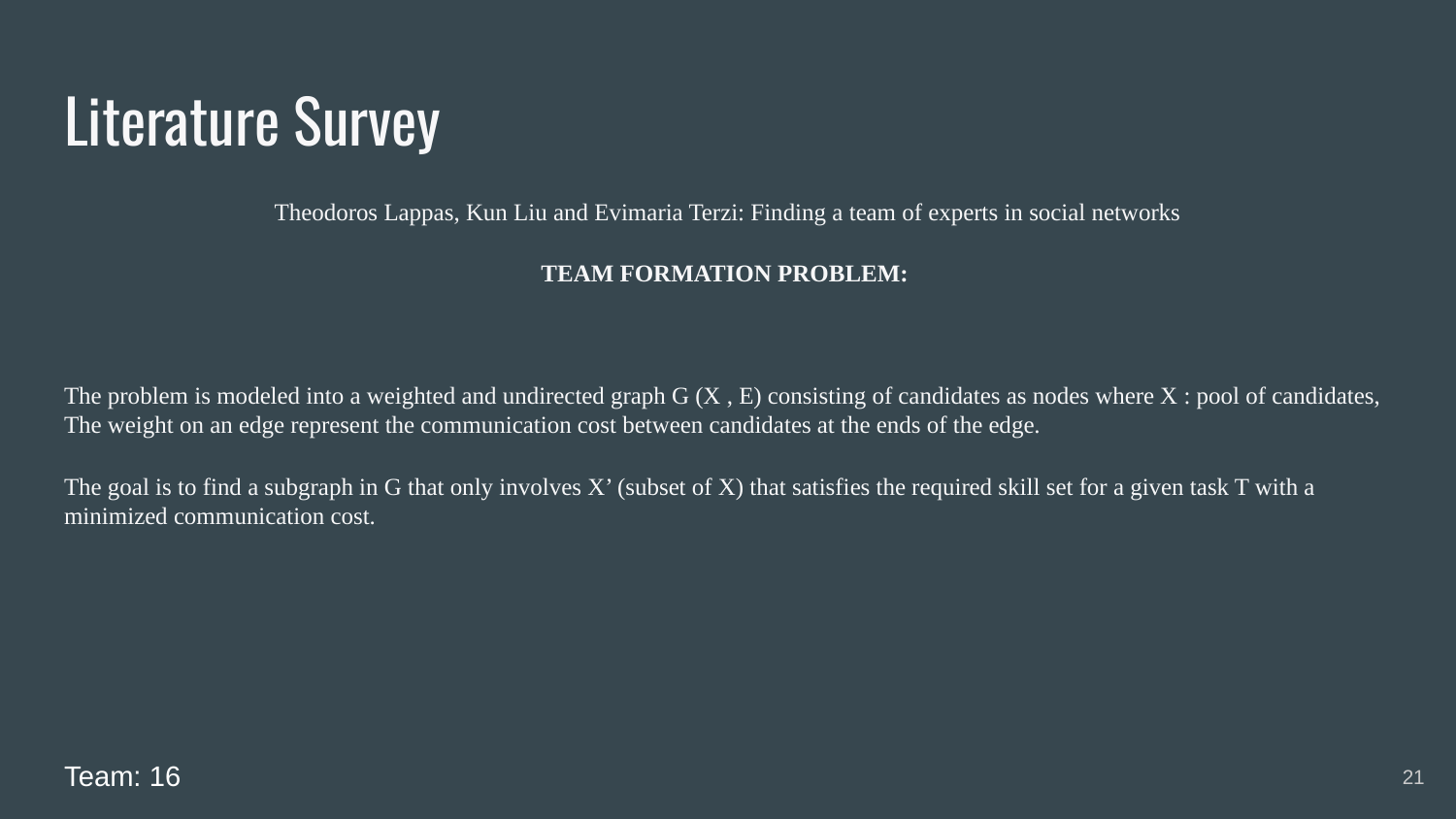

# Literature Survey
Theodoros Lappas, Kun Liu and Evimaria Terzi: Finding a team of experts in social networks
TEAM FORMATION PROBLEM:

The problem is modeled into a weighted and undirected graph G (X , E) consisting of candidates as nodes where X : pool of candidates, The weight on an edge represent the communication cost between candidates at the ends of the edge.
The goal is to find a subgraph in G that only involves X’ (subset of X) that satisfies the required skill set for a given task T with a minimized communication cost.
Team: 16
21